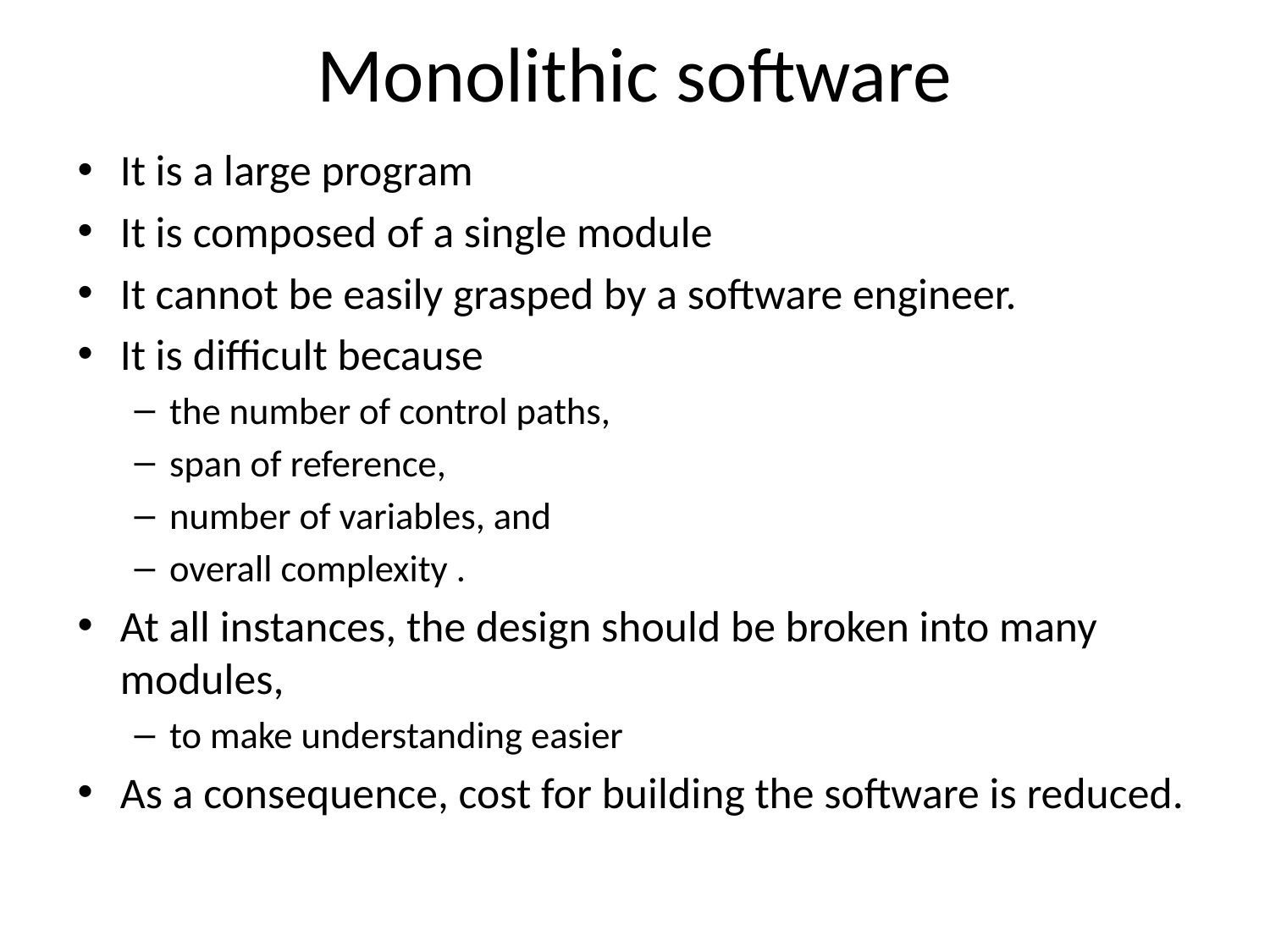

# Monolithic software
It is a large program
It is composed of a single module
It cannot be easily grasped by a software engineer.
It is difficult because
the number of control paths,
span of reference,
number of variables, and
overall complexity .
At all instances, the design should be broken into many modules,
to make understanding easier
As a consequence, cost for building the software is reduced.